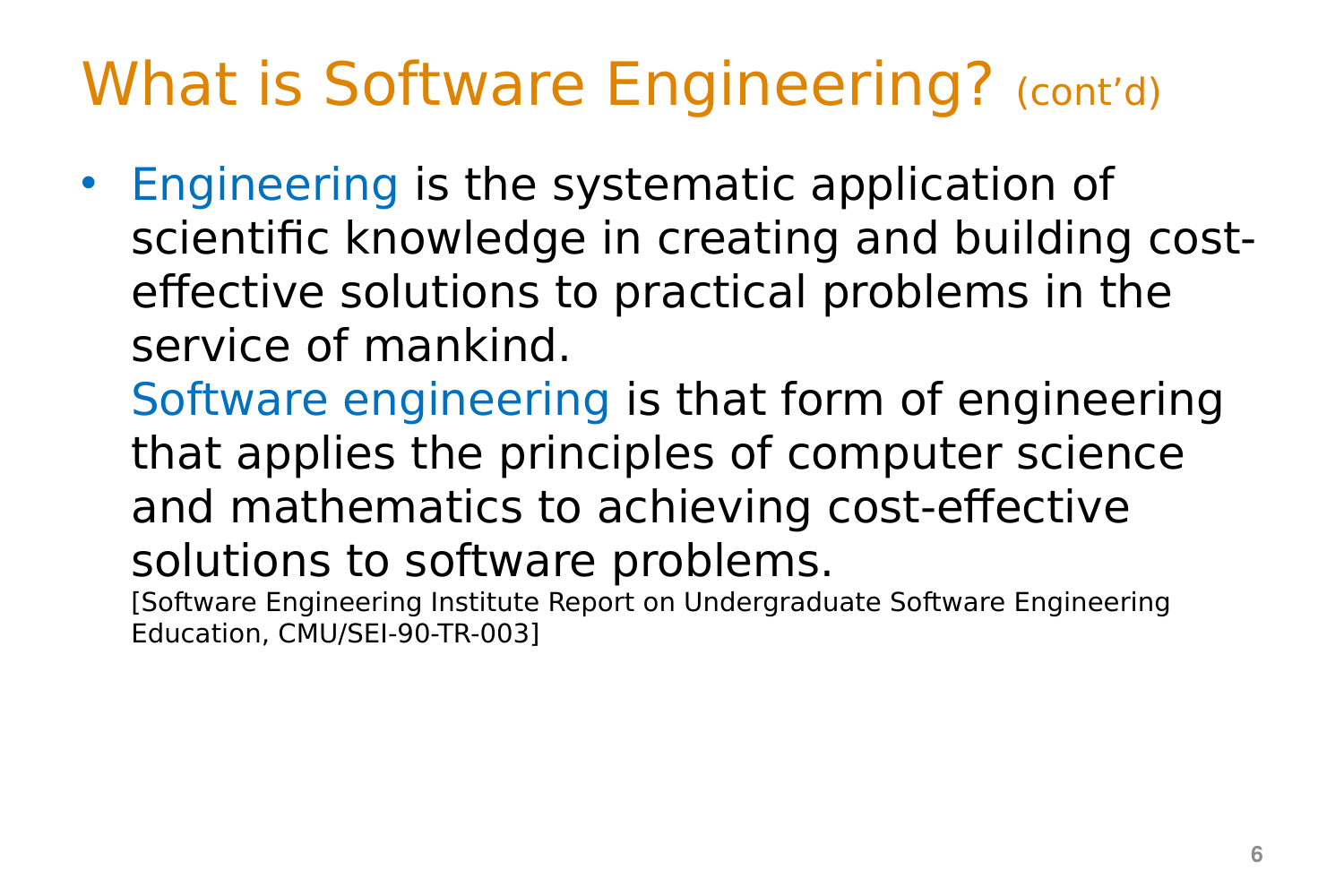

# What is Software Engineering? (cont’d)
Engineering is the systematic application of scientific knowledge in creating and building cost-effective solutions to practical problems in the service of mankind.
Software engineering is that form of engineering that applies the principles of computer science and mathematics to achieving cost-effective solutions to software problems.
[Software Engineering Institute Report on Undergraduate Software Engineering Education, CMU/SEI-90-TR-003]

6